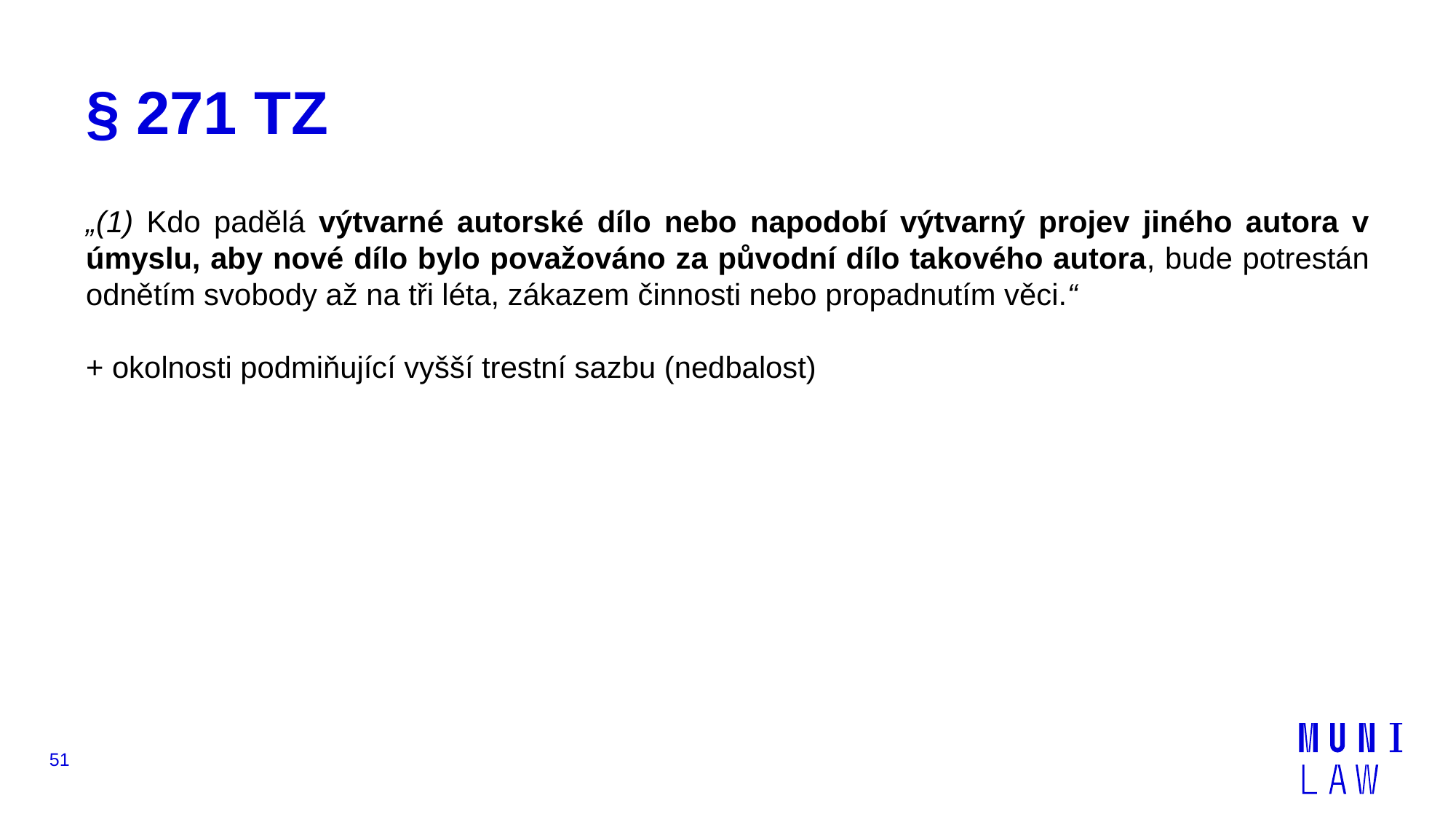

# § 271 TZ
„(1) Kdo padělá výtvarné autorské dílo nebo napodobí výtvarný projev jiného autora v úmyslu, aby nové dílo bylo považováno za původní dílo takového autora, bude potrestán odnětím svobody až na tři léta, zákazem činnosti nebo propadnutím věci.“

+ okolnosti podmiňující vyšší trestní sazbu (nedbalost)
51